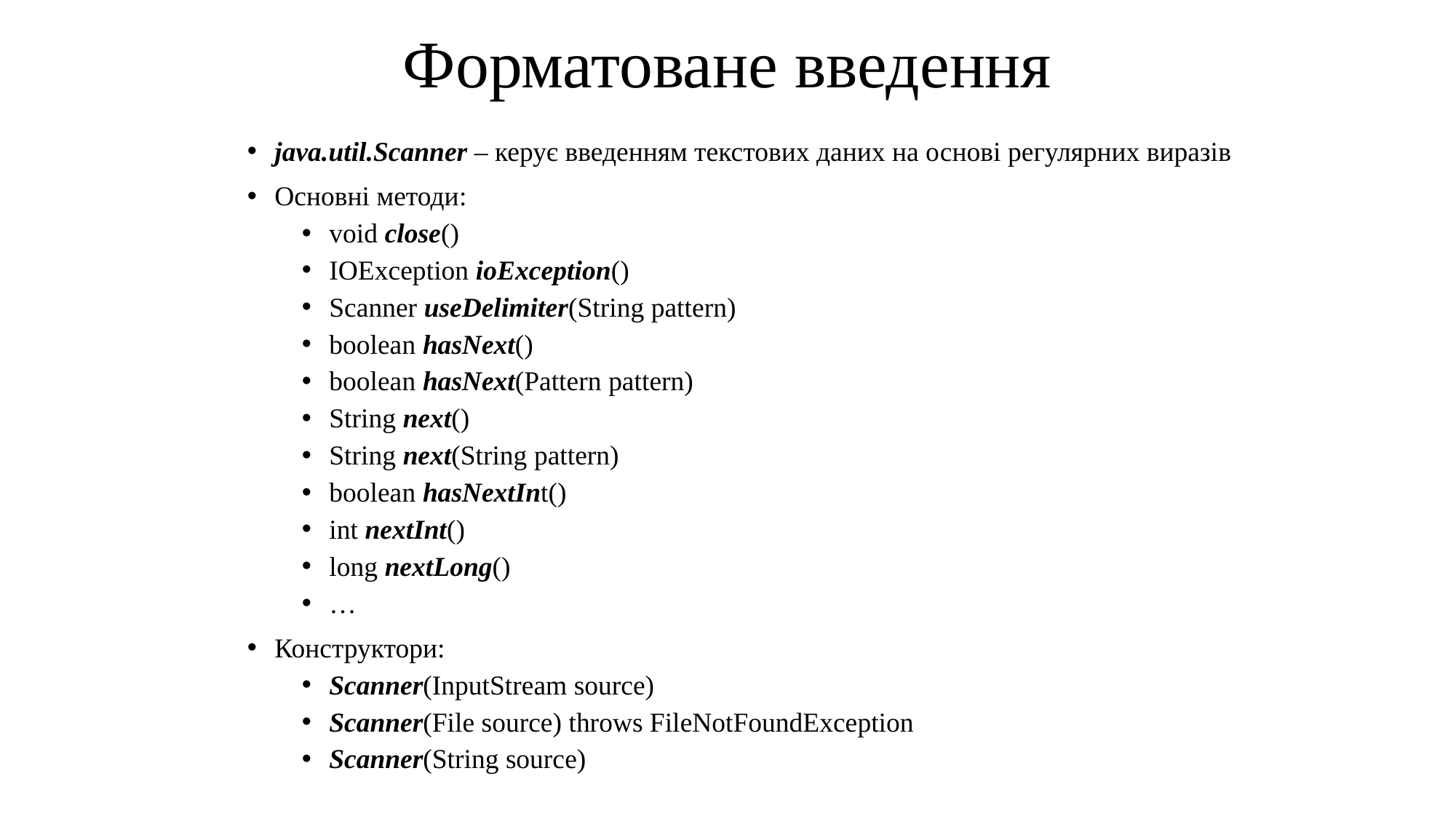

# Форматоване введення
java.util.Scanner – керує введенням текстових даних на основі регулярних виразів
Основні методи:
void close()
IOException ioException()
Scanner useDelimiter(String pattern)
boolean hasNext()
boolean hasNext(Pattern pattern)
String next()
String next(String pattern)
boolean hasNextInt()
int nextInt()
long nextLong()
…
Конструктори:
Scanner(InputStream source)
Scanner(File source) throws FileNotFoundException
Scanner(String source)